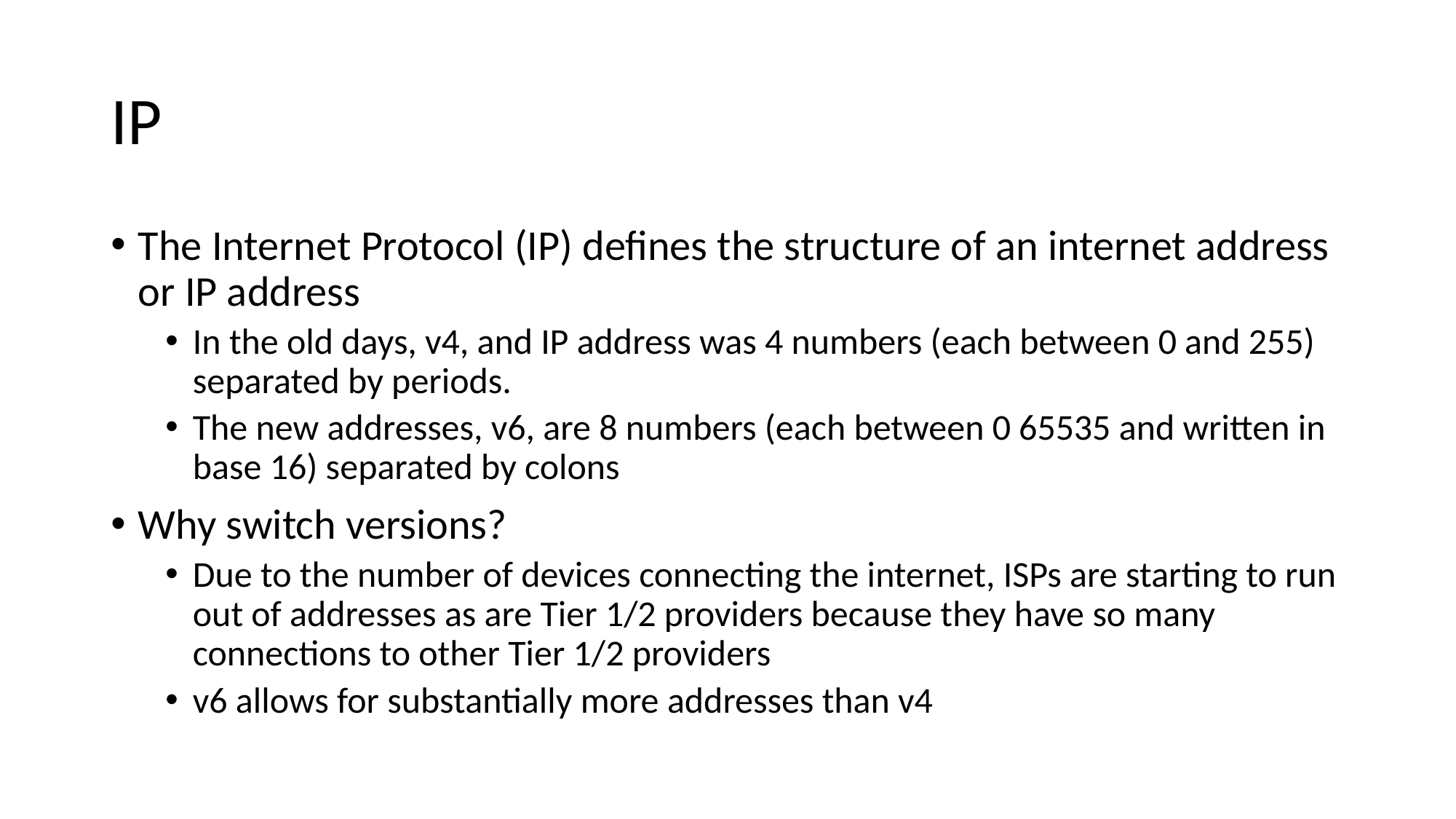

# IP
The Internet Protocol (IP) defines the structure of an internet address or IP address
In the old days, v4, and IP address was 4 numbers (each between 0 and 255) separated by periods.
The new addresses, v6, are 8 numbers (each between 0 65535 and written in base 16) separated by colons
Why switch versions?
Due to the number of devices connecting the internet, ISPs are starting to run out of addresses as are Tier 1/2 providers because they have so many connections to other Tier 1/2 providers
v6 allows for substantially more addresses than v4